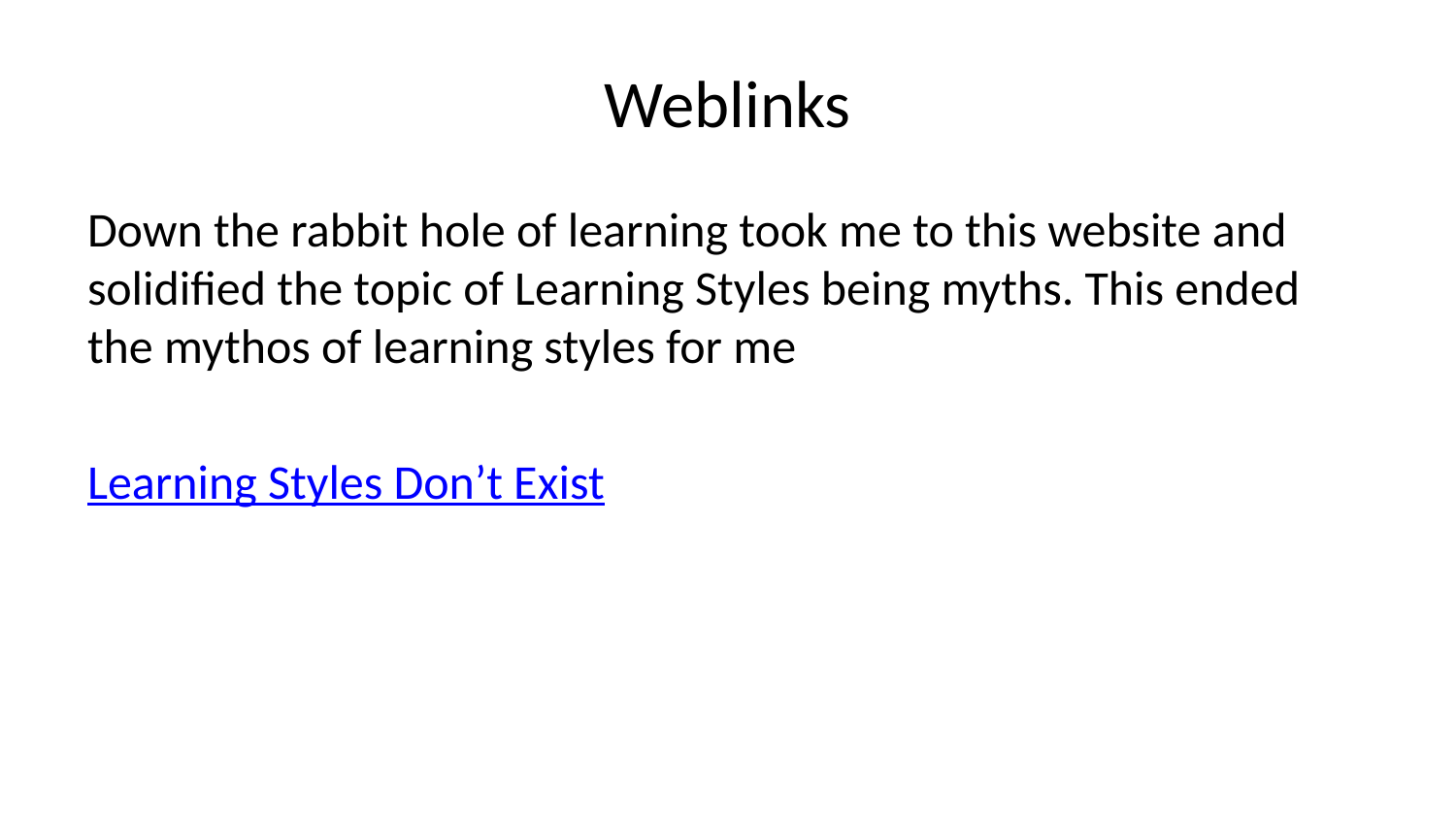

# Weblinks
Down the rabbit hole of learning took me to this website and solidified the topic of Learning Styles being myths. This ended the mythos of learning styles for me

Learning Styles Don’t Exist